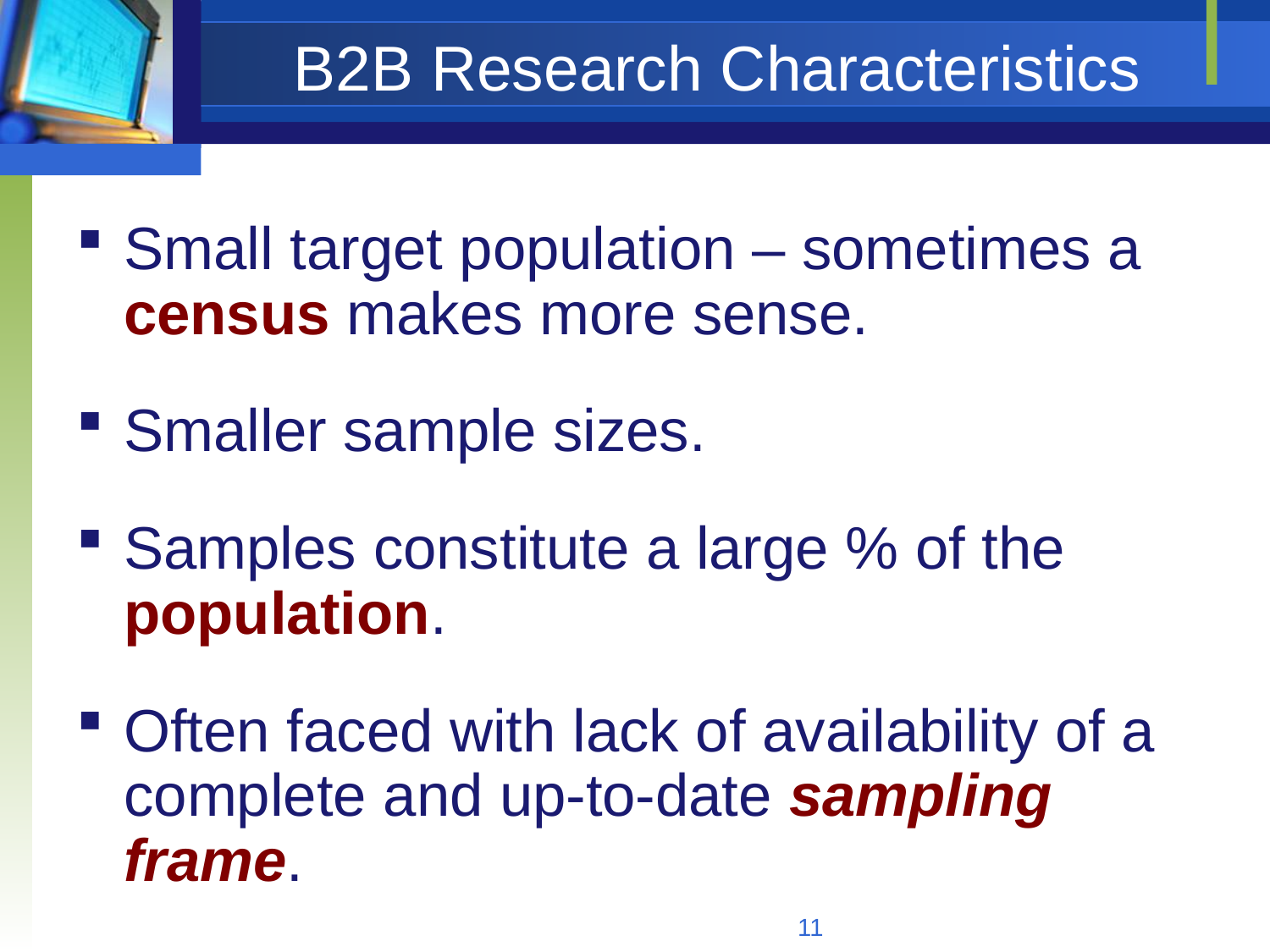

B2B Research Characteristics
# Characteristics of B2B Research
Small target population – sometimes a census makes more sense.
Smaller sample sizes.
Samples constitute a large % of the population.
Often faced with lack of availability of a complete and up-to-date sampling frame.
11